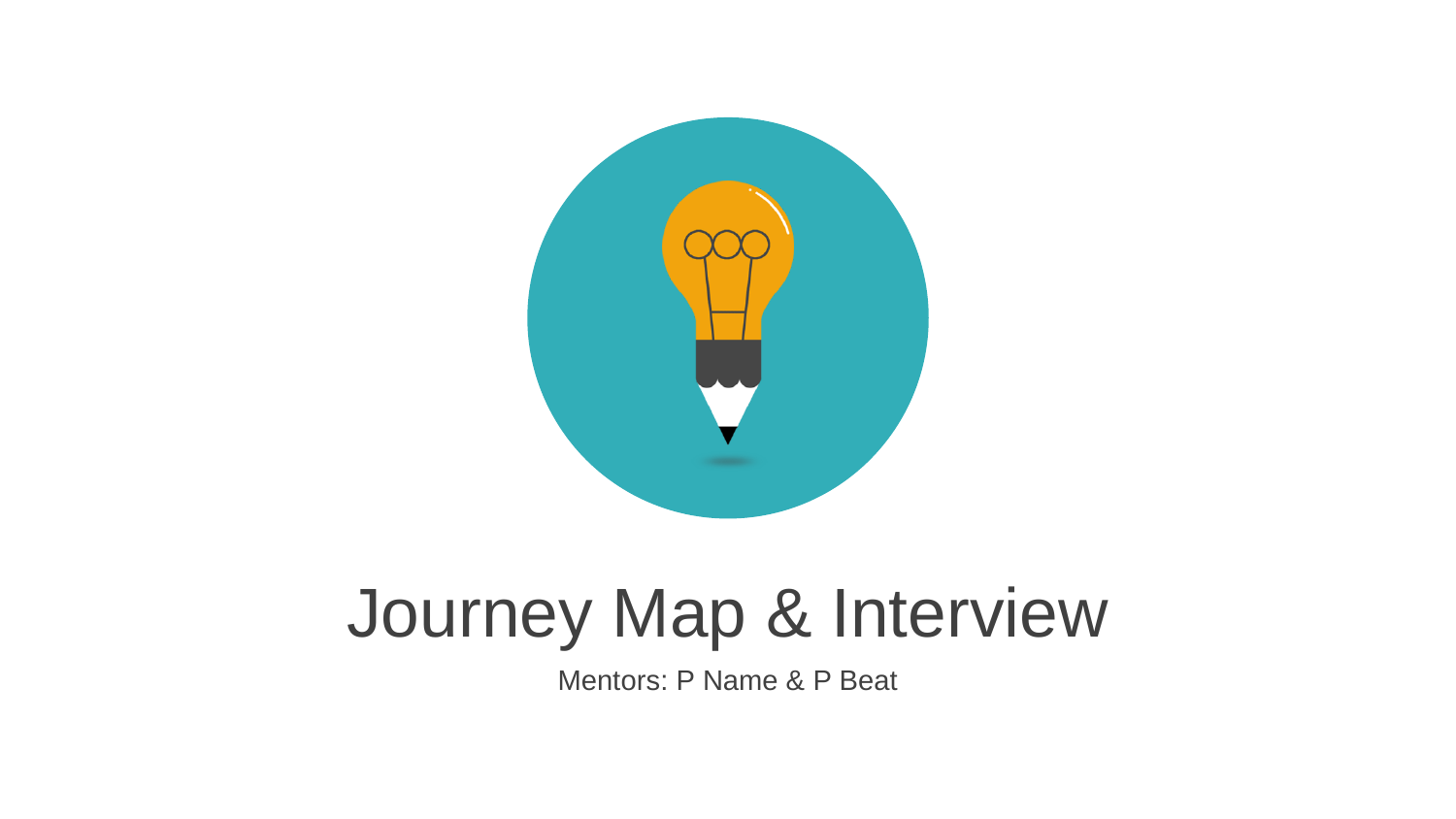

Journey Map & Interview
Mentors: P Name & P Beat